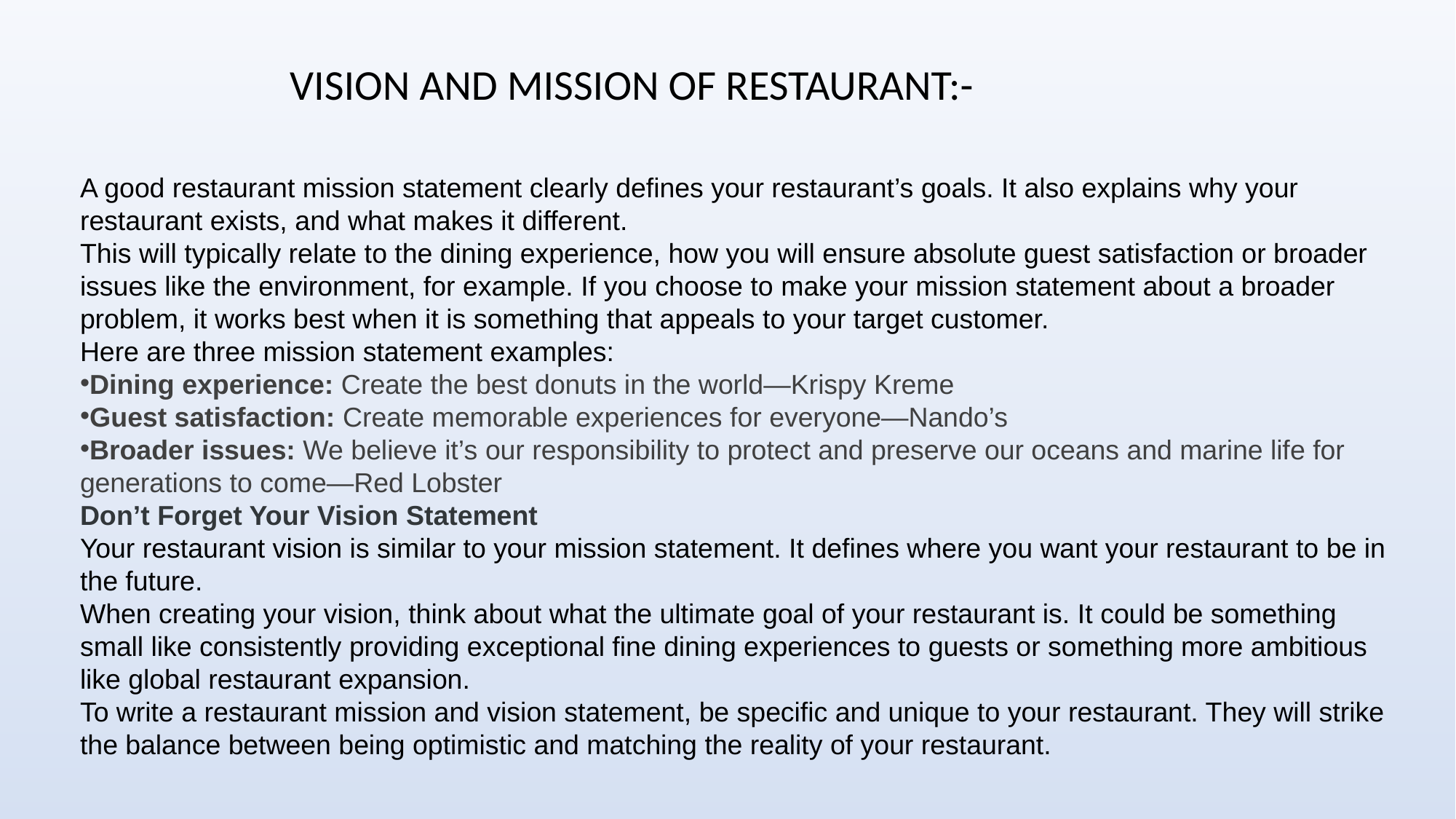

VISION AND MISSION OF RESTAURANT:-
A good restaurant mission statement clearly defines your restaurant’s goals. It also explains why your restaurant exists, and what makes it different.
This will typically relate to the dining experience, how you will ensure absolute guest satisfaction or broader issues like the environment, for example. If you choose to make your mission statement about a broader problem, it works best when it is something that appeals to your target customer.
Here are three mission statement examples:
Dining experience: Create the best donuts in the world—Krispy Kreme
Guest satisfaction: Create memorable experiences for everyone—Nando’s
Broader issues: We believe it’s our responsibility to protect and preserve our oceans and marine life for generations to come—Red Lobster
Don’t Forget Your Vision Statement
Your restaurant vision is similar to your mission statement. It defines where you want your restaurant to be in the future.
When creating your vision, think about what the ultimate goal of your restaurant is. It could be something small like consistently providing exceptional fine dining experiences to guests or something more ambitious like global restaurant expansion.
To write a restaurant mission and vision statement, be specific and unique to your restaurant. They will strike the balance between being optimistic and matching the reality of your restaurant.